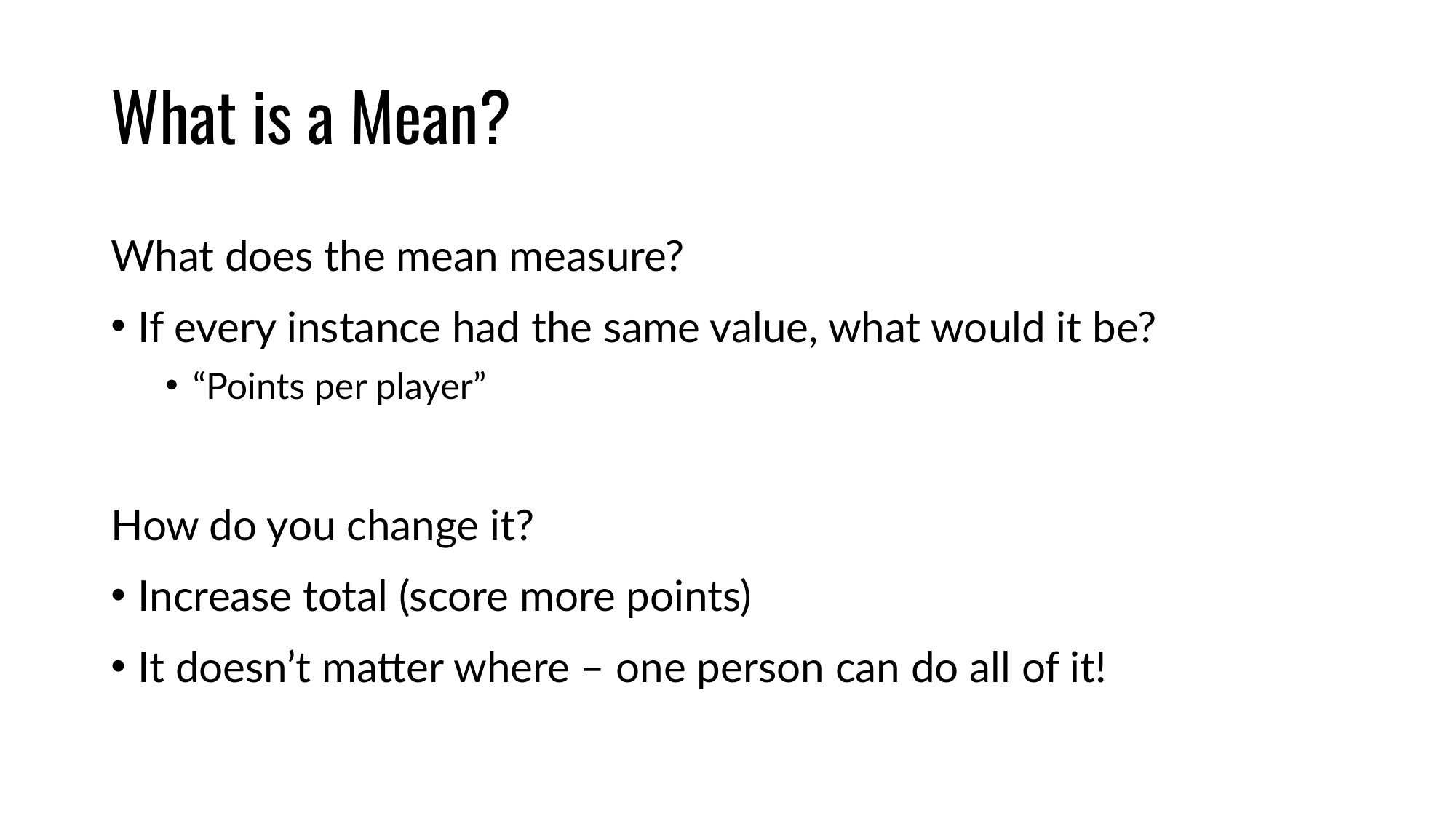

# What is a Mean?
What does the mean measure?
If every instance had the same value, what would it be?
“Points per player”

How do you change it?
Increase total (score more points)
It doesn’t matter where – one person can do all of it!